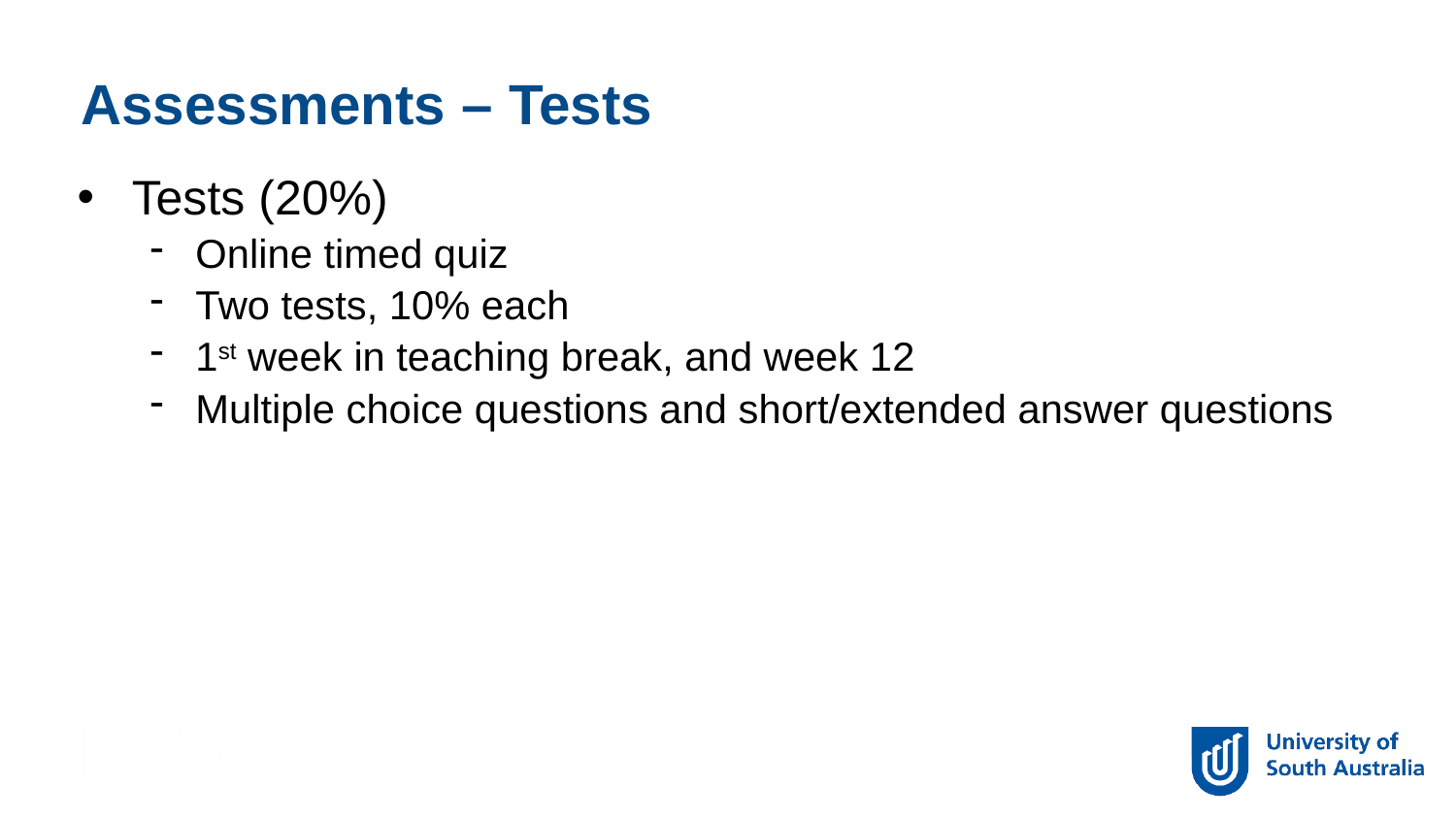

Assessments – Tests
Tests (20%)
Online timed quiz
Two tests, 10% each
1st week in teaching break, and week 12
Multiple choice questions and short/extended answer questions